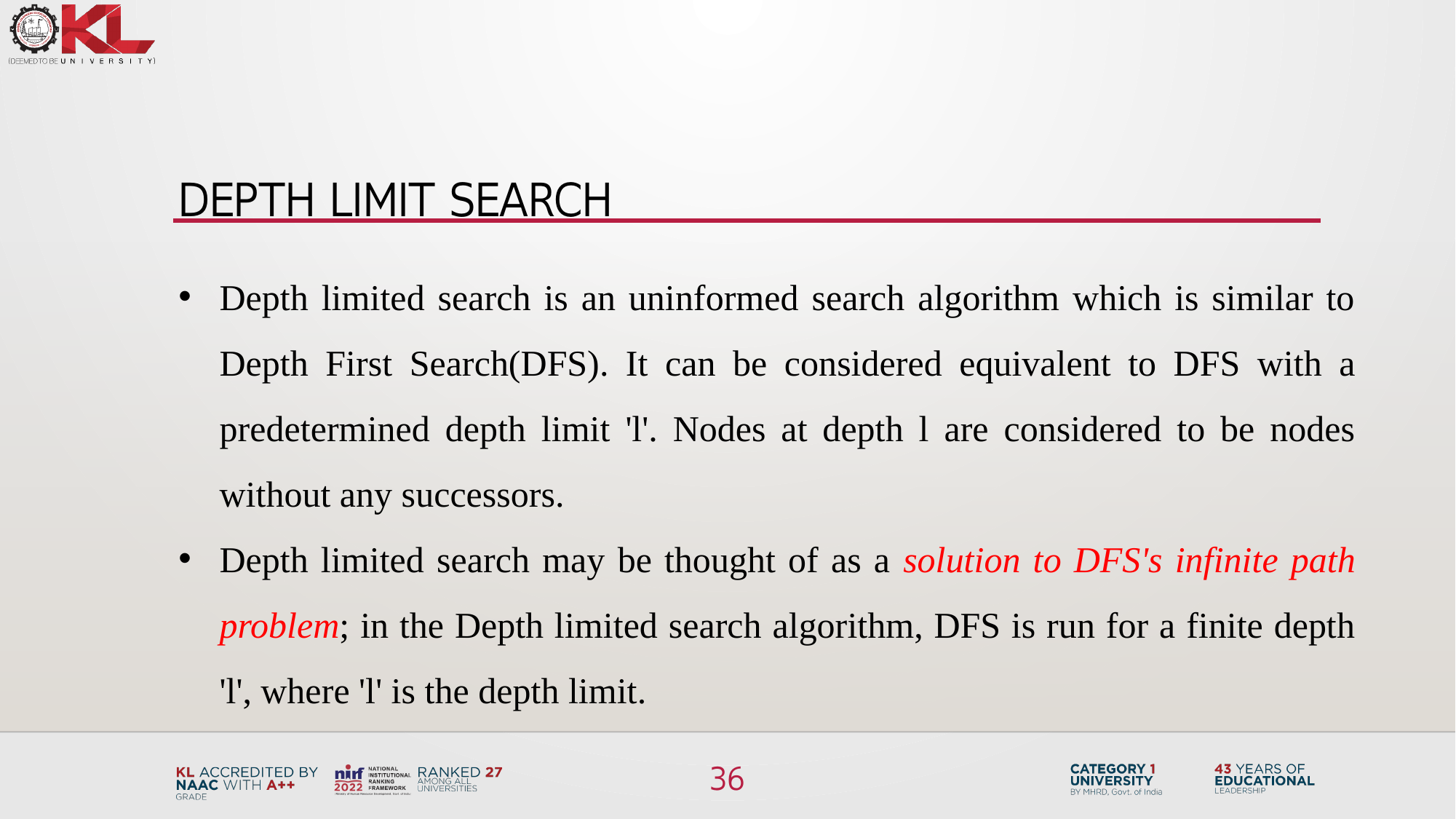

Depth Limit Search
Depth limited search is an uninformed search algorithm which is similar to Depth First Search(DFS). It can be considered equivalent to DFS with a predetermined depth limit 'l'. Nodes at depth l are considered to be nodes without any successors.
Depth limited search may be thought of as a solution to DFS's infinite path problem; in the Depth limited search algorithm, DFS is run for a finite depth 'l', where 'l' is the depth limit.
36